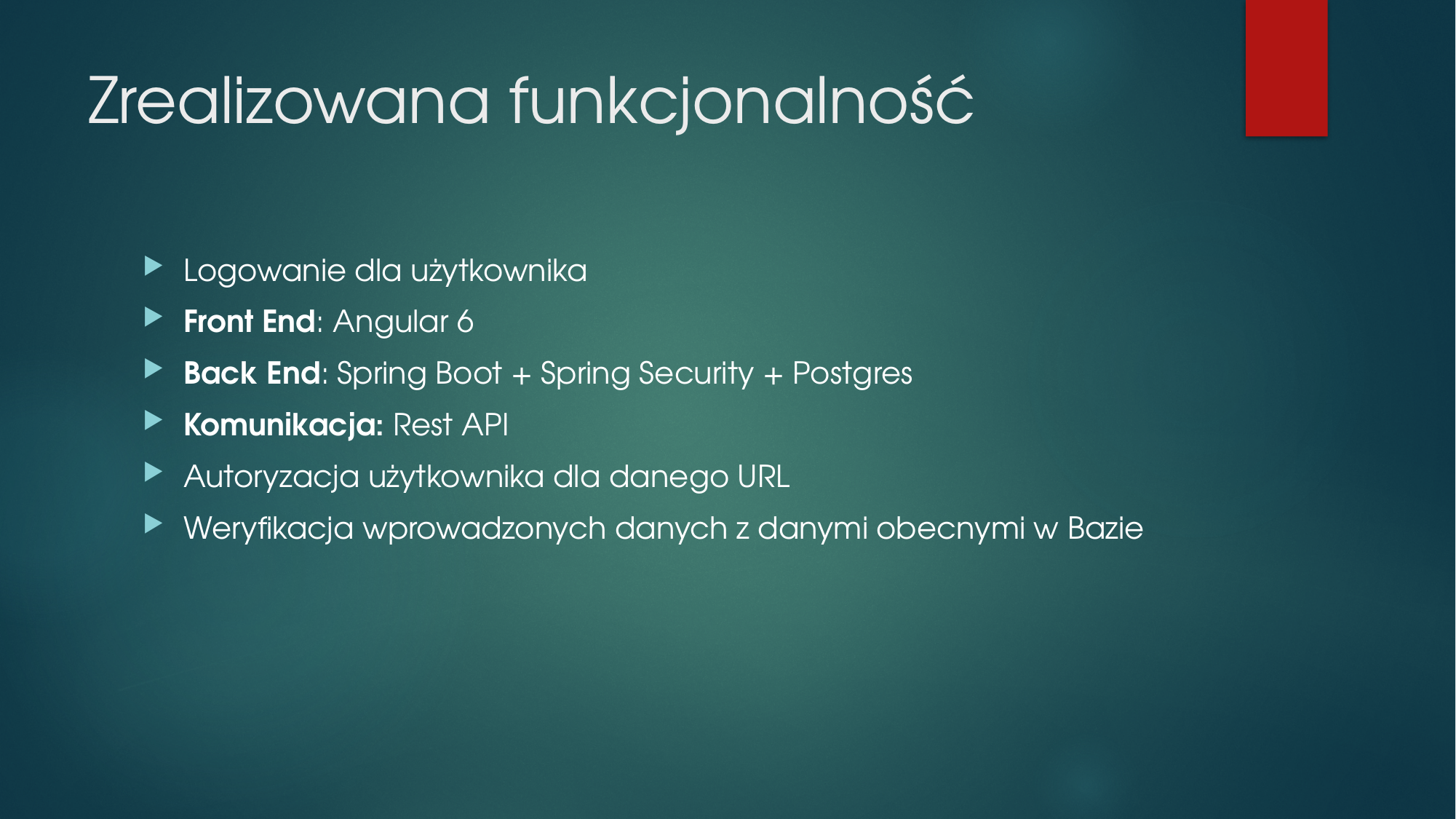

# Zrealizowana funkcjonalność
Logowanie dla użytkownika
Front End: Angular 6
Back End: Spring Boot + Spring Security + Postgres
Komunikacja: Rest API
Autoryzacja użytkownika dla danego URL
Weryfikacja wprowadzonych danych z danymi obecnymi w Bazie